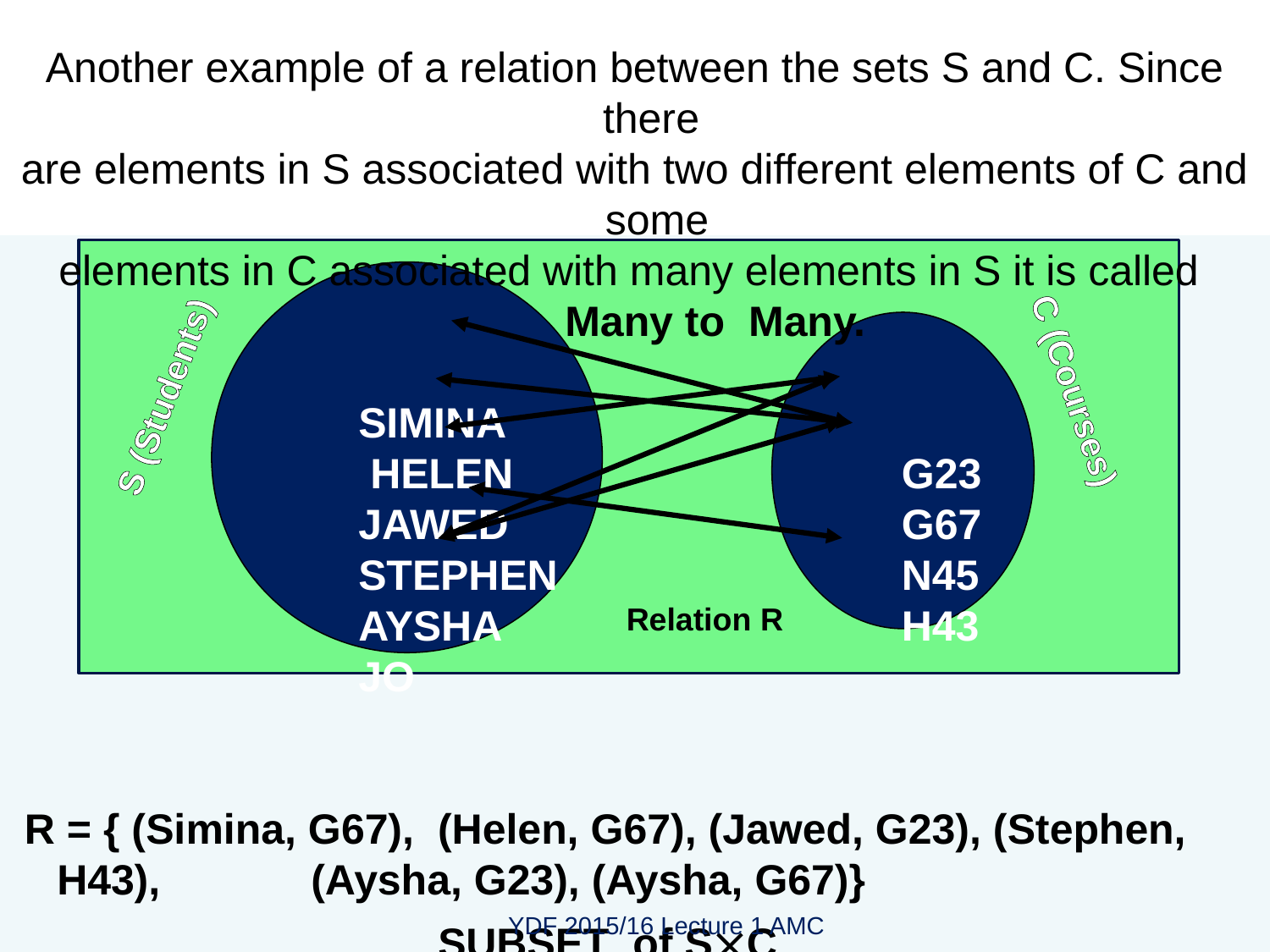

Another example of a relation between the sets S and C. Since there
are elements in S associated with two different elements of C and some
 elements in C associated with many elements in S it is called
					Many to  Many.
		    SIMINA
			     HELEN			       G23
			    JAWED			       G67
			    STEPHEN			       N45
			    AYSHA			       H43
		 	    JO

 R = { (Simina, G67),  (Helen, G67), (Jawed, G23), (Stephen, H43), 		(Aysha, G23), (Aysha, G67)}
				SUBSET  of S×C
11

C (Courses)
S (Students)
Relation R
YDF 2015/16 Lecture 1 AMC